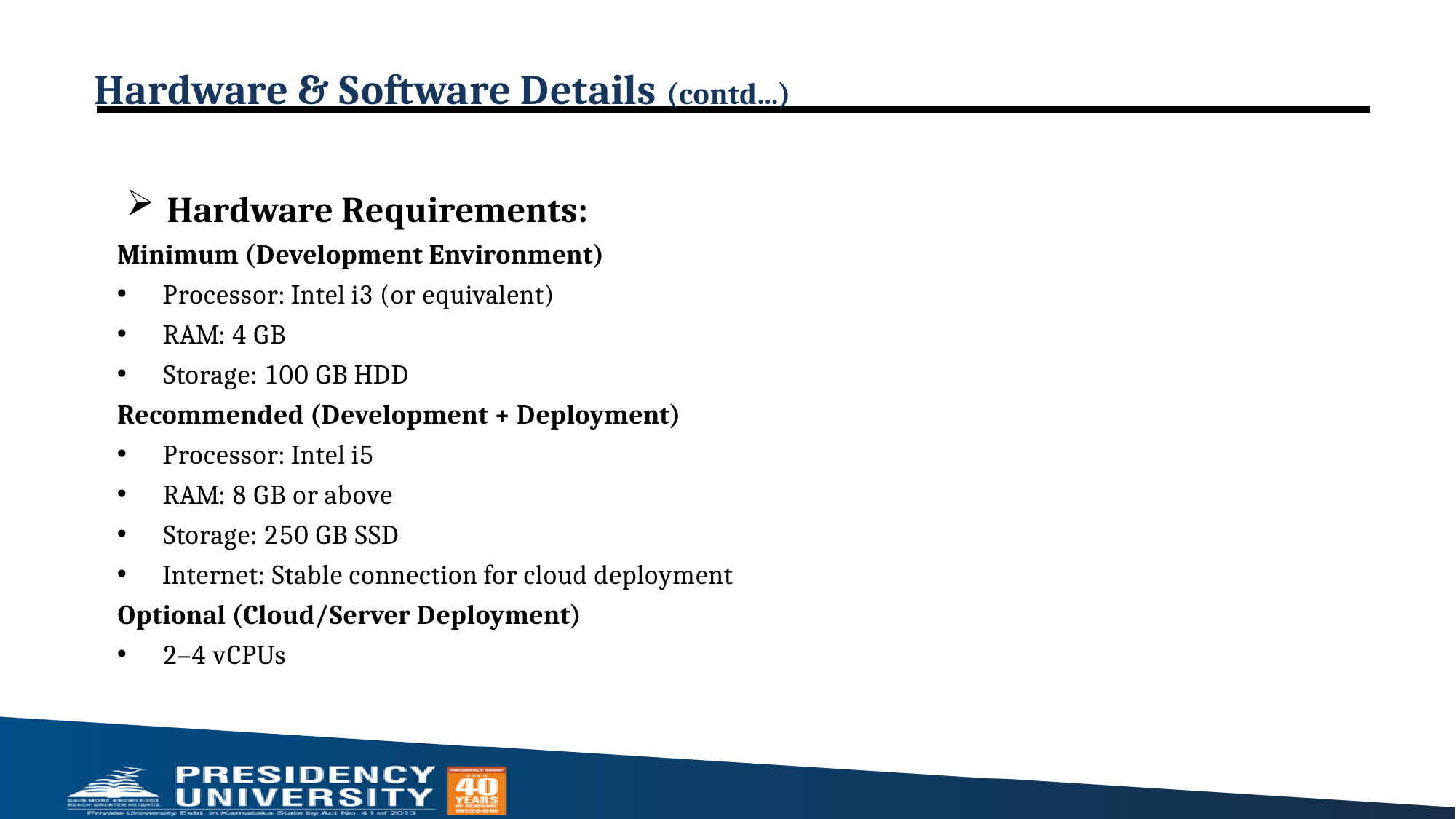

# Hardware & Software Details (contd...)
Hardware Requirements:
Minimum (Development Environment)
Processor: Intel i3 (or equivalent)
RAM: 4 GB
Storage: 100 GB HDD
Recommended (Development + Deployment)
Processor: Intel i5
RAM: 8 GB or above
Storage: 250 GB SSD
Internet: Stable connection for cloud deployment
Optional (Cloud/Server Deployment)
2–4 vCPUs